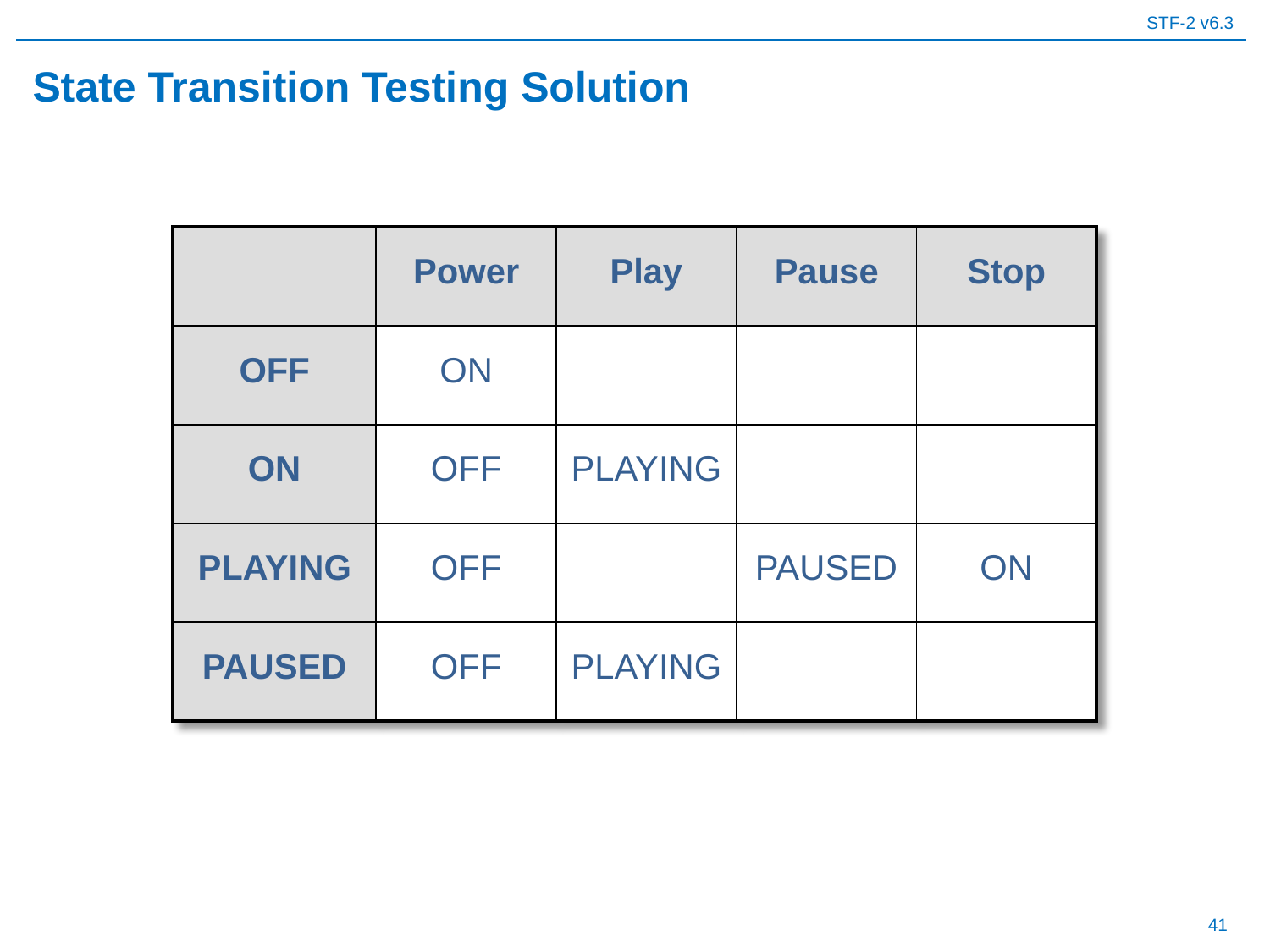

# State Transition Testing Solution
|  | Power | Play | Pause | Stop |
| --- | --- | --- | --- | --- |
| OFF | ON |  |  |  |
| ON | OFF | PLAYING |  |  |
| PLAYING | OFF |  | PAUSED | ON |
| PAUSED | OFF | PLAYING |  |  |